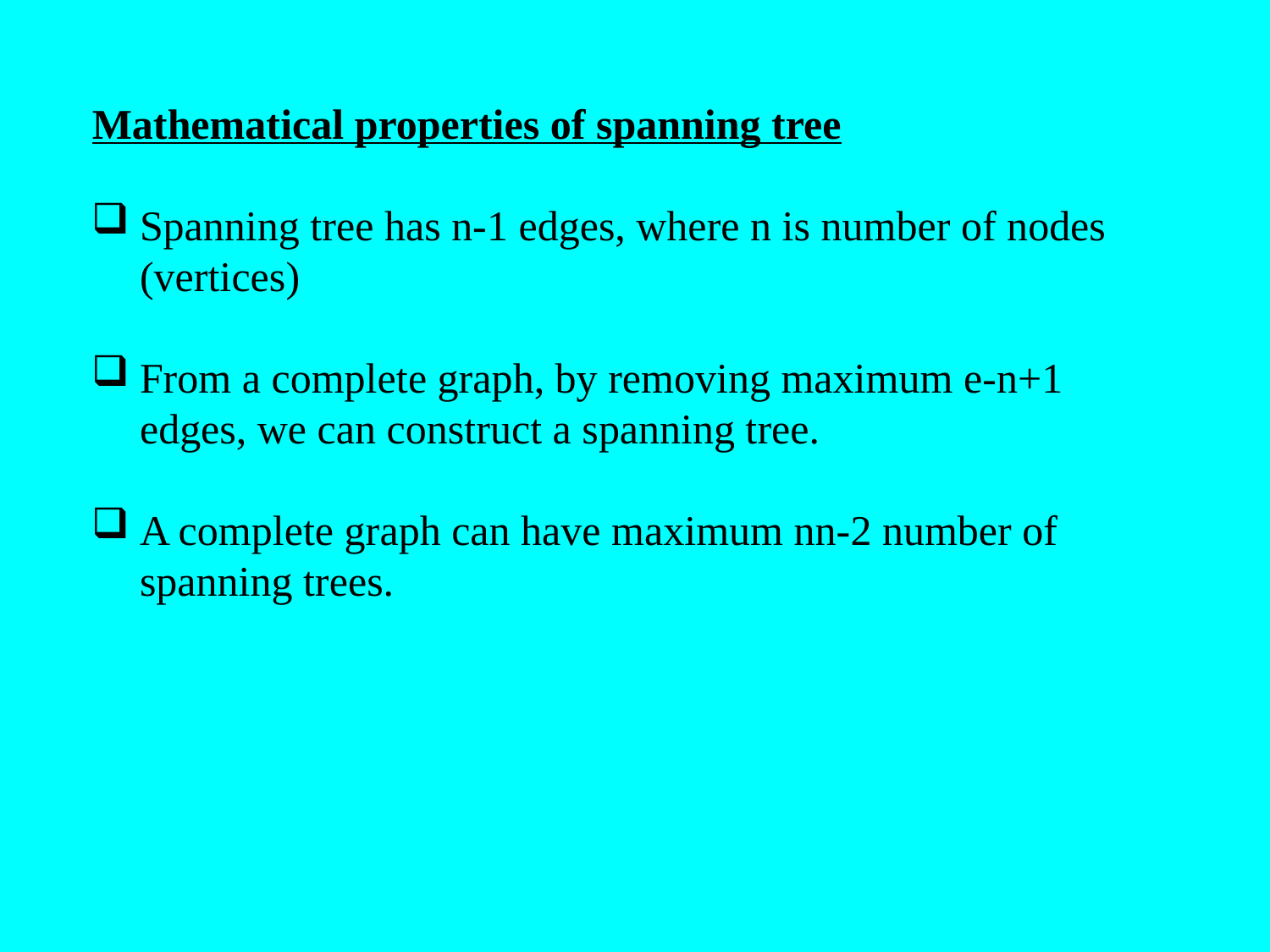

Mathematical properties of spanning tree

Spanning tree has n-1 edges, where n is number of nodes (vertices)

From a complete graph, by removing maximum e-n+1 edges, we can construct a spanning tree.

A complete graph can have maximum nn-2 number of spanning trees.